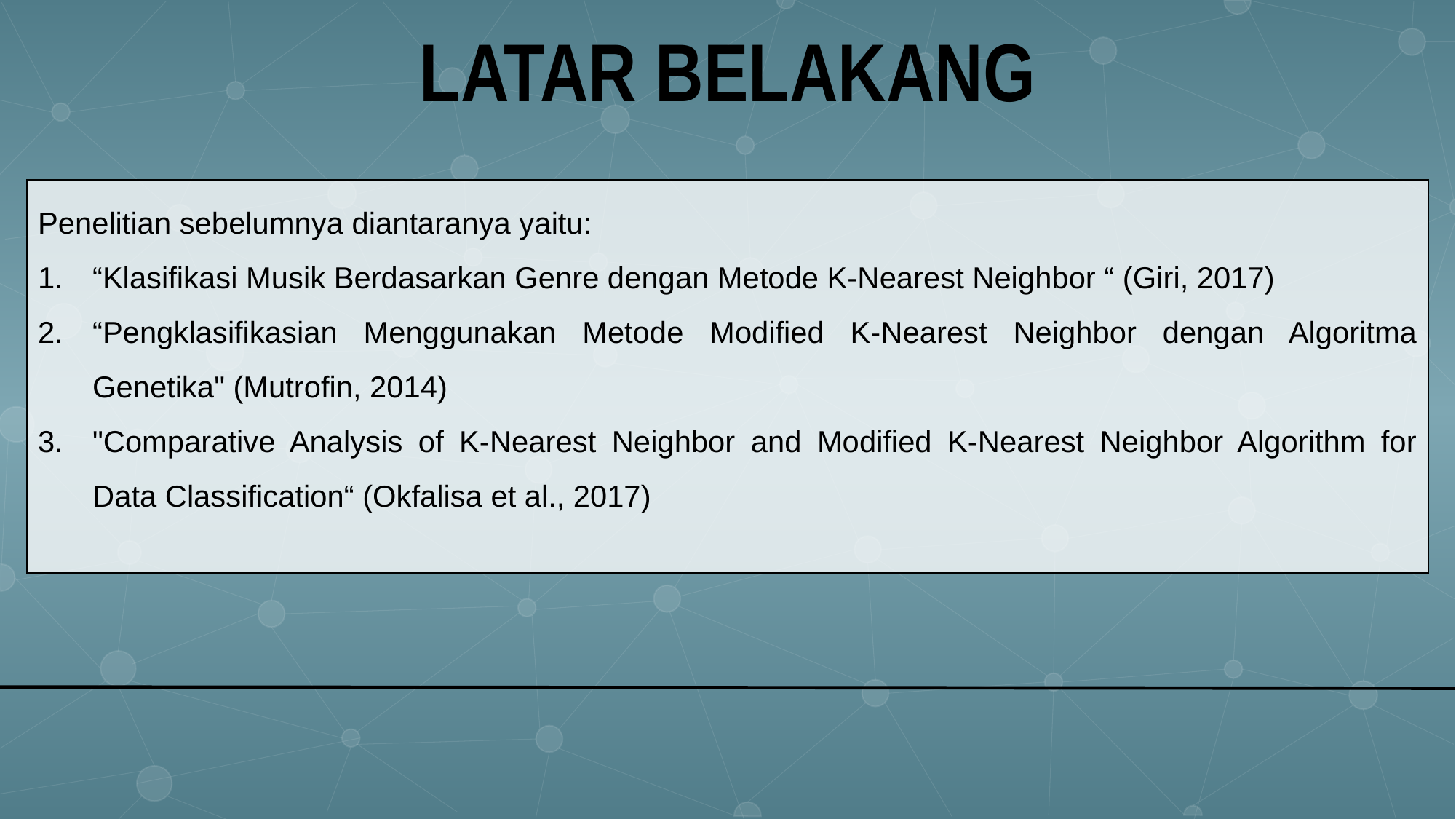

LATAR BELAKANG
Penelitian sebelumnya diantaranya yaitu:
“Klasifikasi Musik Berdasarkan Genre dengan Metode K-Nearest Neighbor “ (Giri, 2017)
“Pengklasifikasian Menggunakan Metode Modified K-Nearest Neighbor dengan Algoritma Genetika" (Mutrofin, 2014)
"Comparative Analysis of K-Nearest Neighbor and Modified K-Nearest Neighbor Algorithm for Data Classification“ (Okfalisa et al., 2017)